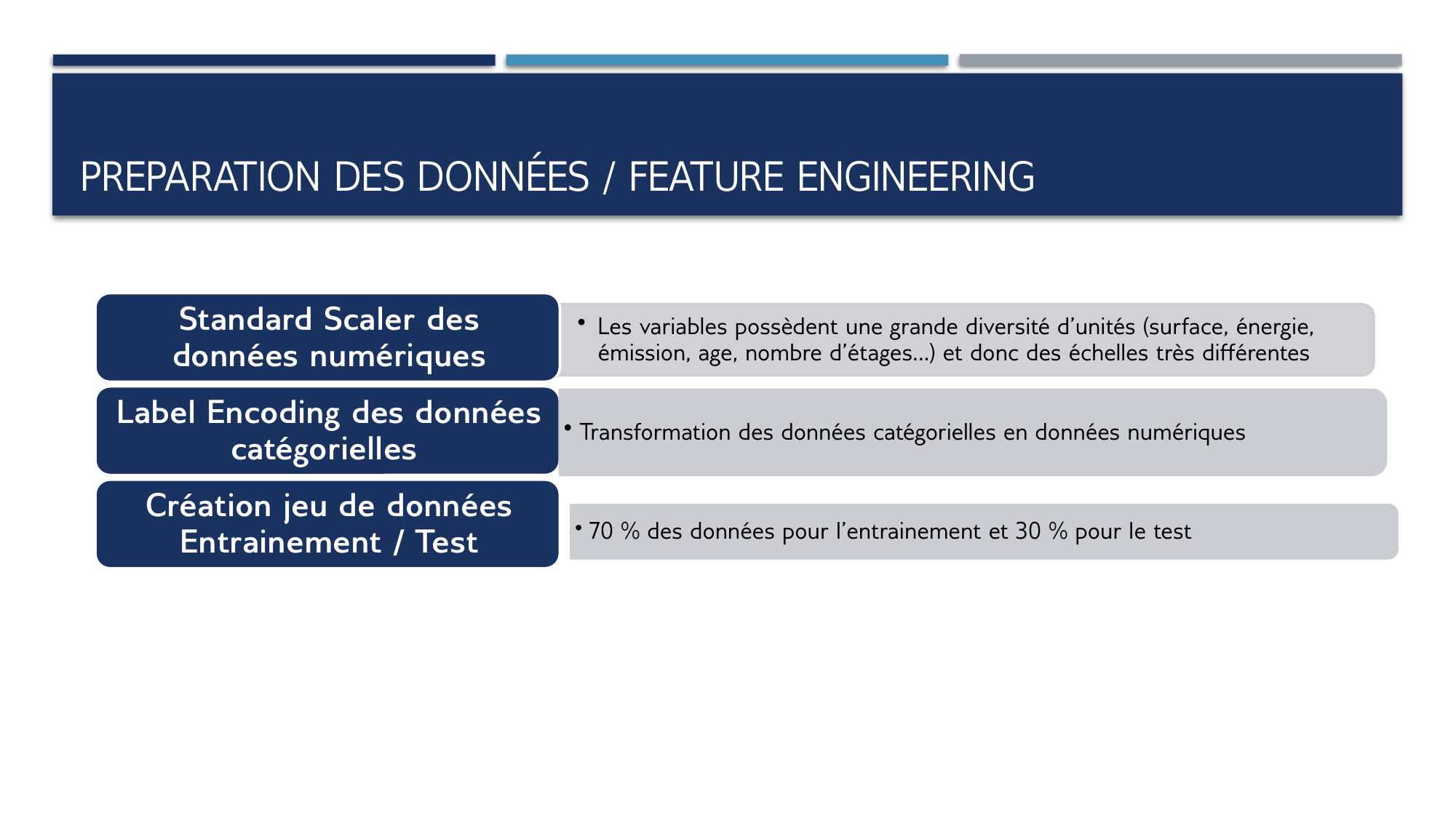

# PREPARATION DES Données / FEATURE ENGINEERING
Les variables possèdent une grande diversité d’unités (surface, énergie, émission, age, nombre d’étages...) et donc des échelles très différentes
Standard Scaler des données numériques
Label Encoding des données catégorielles
Création jeu de données Entrainement / Test

 Transformation des données catégorielles en données numériques

 70 % des données pour l’entrainement et 30 % pour le test